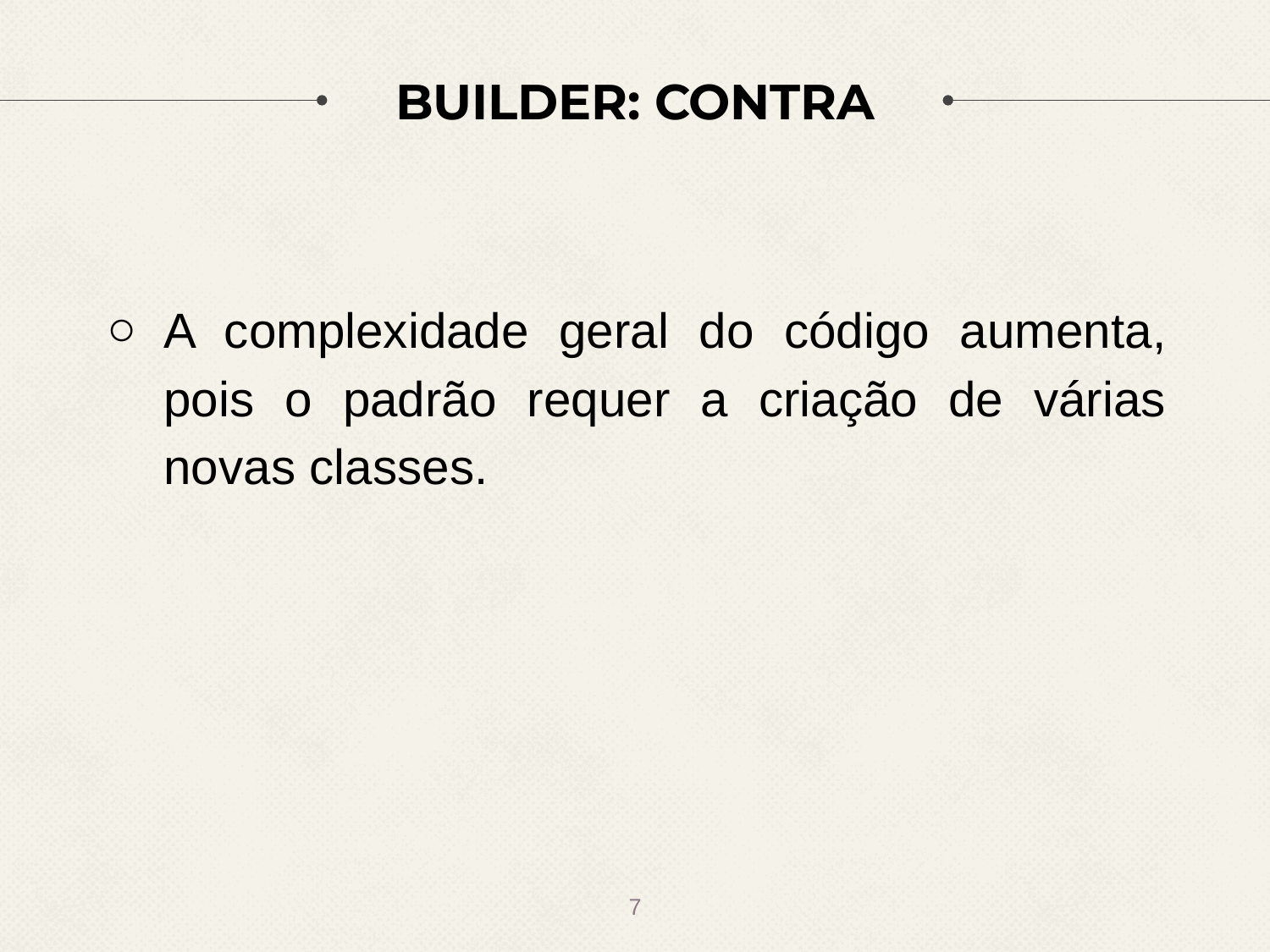

# BUILDER: CONTRA
A complexidade geral do código aumenta, pois o padrão requer a criação de várias novas classes.
7